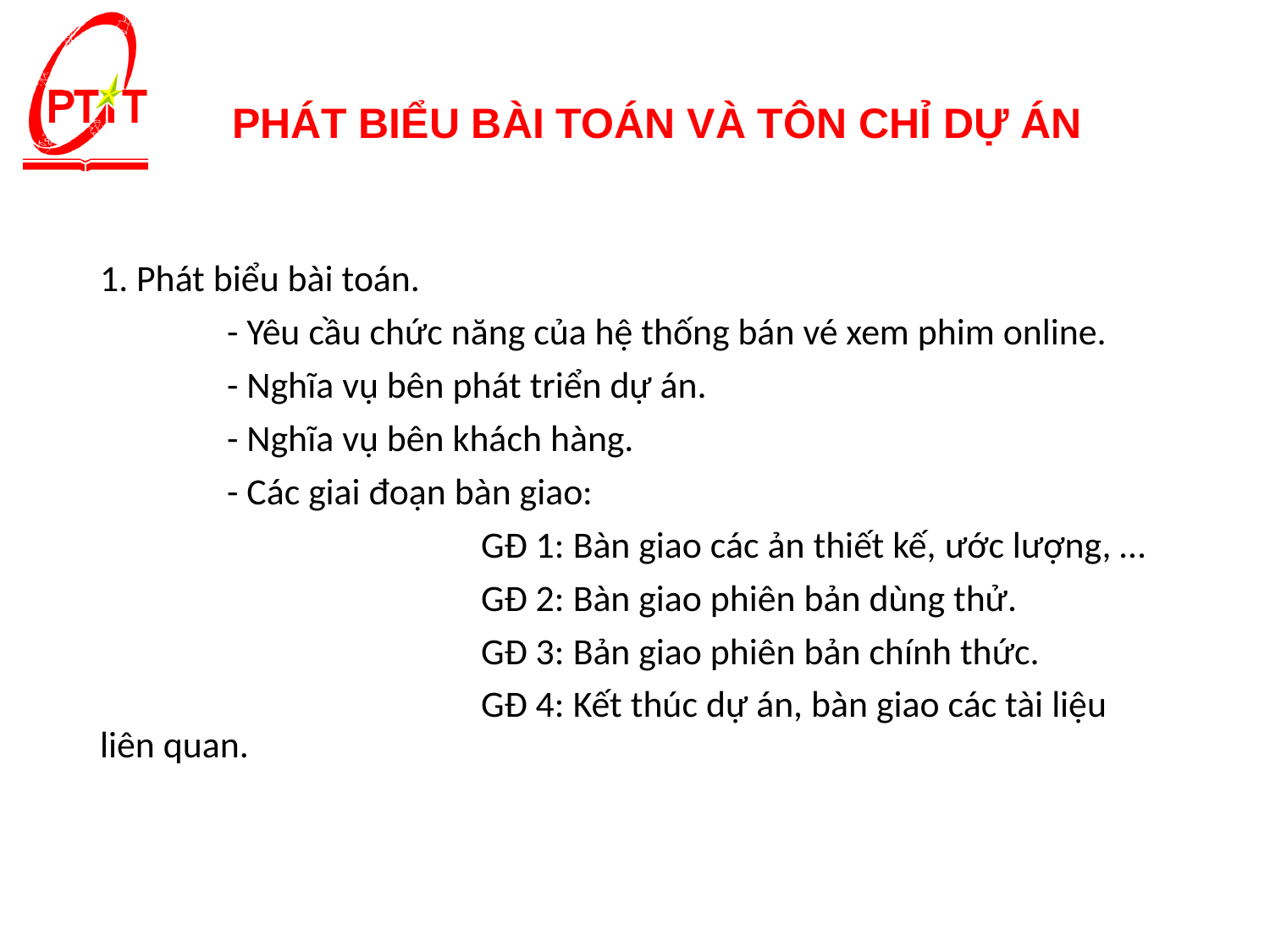

# PHÁT BIỂU BÀI TOÁN VÀ TÔN CHỈ DỰ ÁN
1. Phát biểu bài toán.
	- Yêu cầu chức năng của hệ thống bán vé xem phim online.
	- Nghĩa vụ bên phát triển dự án.
	- Nghĩa vụ bên khách hàng.
	- Các giai đoạn bàn giao:
			GĐ 1: Bàn giao các ản thiết kế, ước lượng, …
			GĐ 2: Bàn giao phiên bản dùng thử.
			GĐ 3: Bản giao phiên bản chính thức.
			GĐ 4: Kết thúc dự án, bàn giao các tài liệu liên quan.